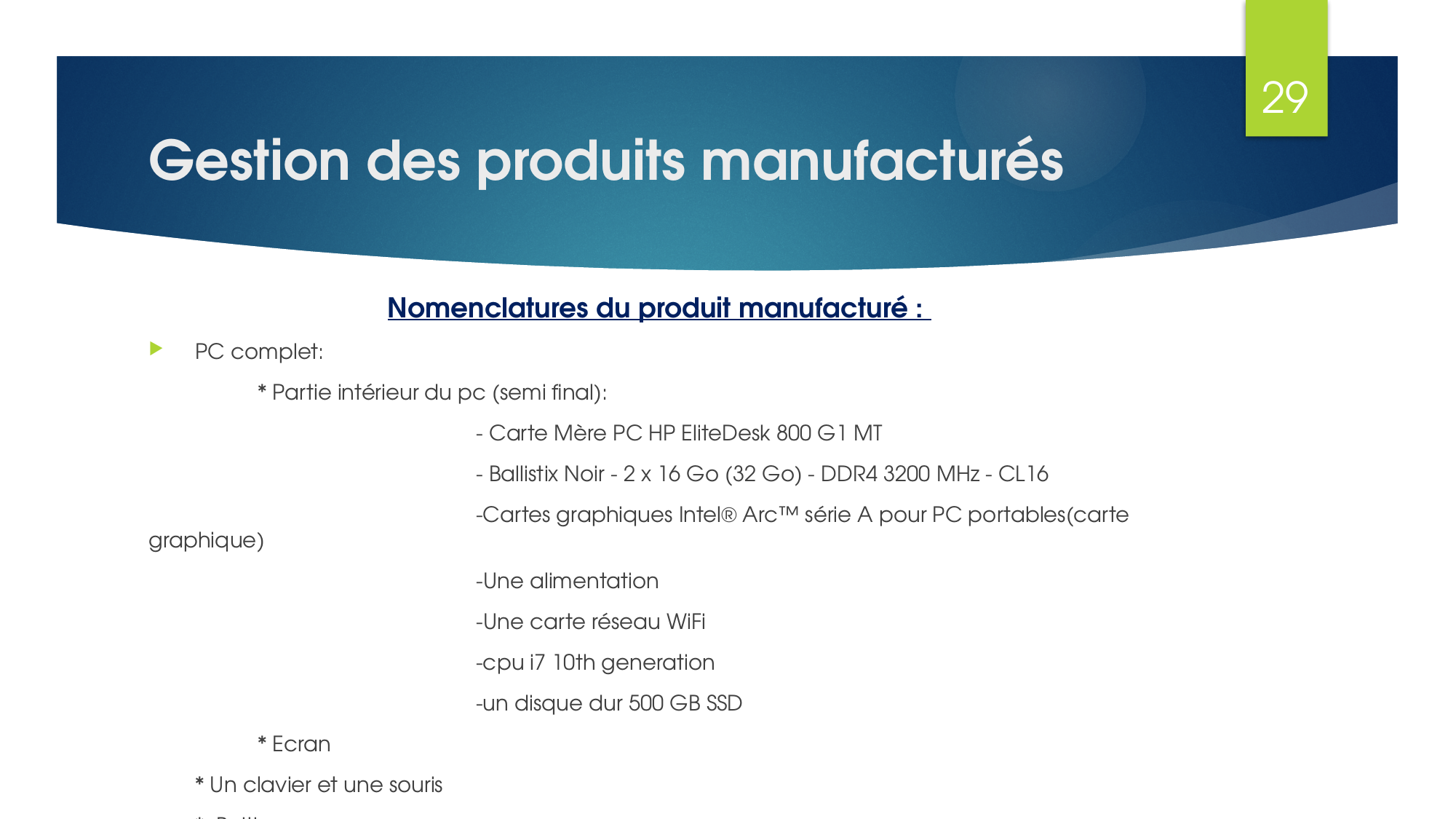

29
# Gestion des produits manufacturés
                                         Nomenclatures du produit manufacturé :
 PC complet:
	* Partie intérieur du pc (semi final):
	  		- Carte Mère PC HP EliteDesk 800 G1 MT
			- Ballistix Noir - 2 x 16 Go (32 Go) - DDR4 3200 MHz - CL16
			-Cartes graphiques Intel® Arc™ série A pour PC portables(carte graphique)
			-Une alimentation
 			-Une carte réseau WiFi
			-cpu i7 10th generation
			-un disque dur 500 GB SSD
 	* Ecran
        * Un clavier et une souris
        *  Boitier